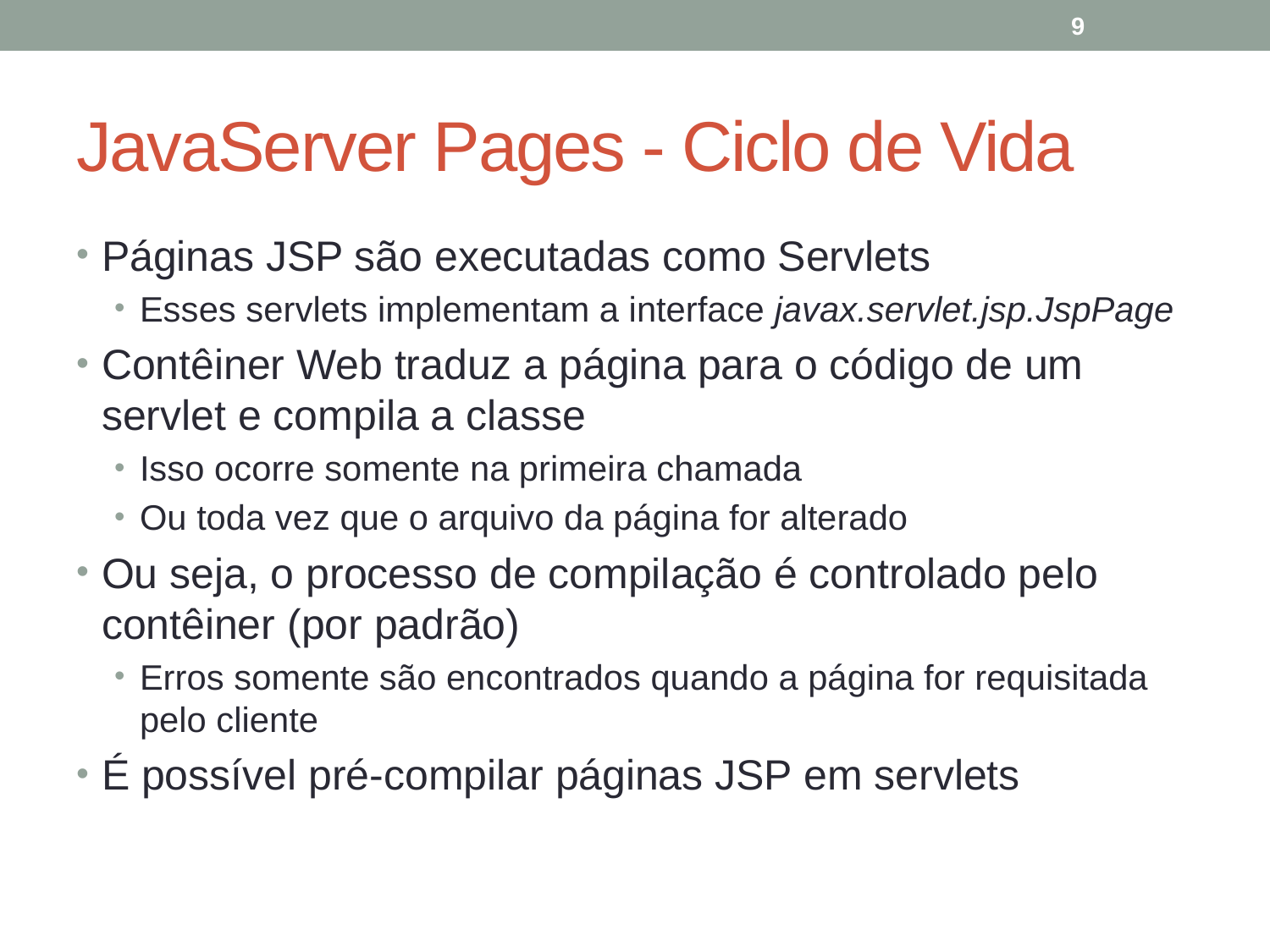

9
# JavaServer Pages - Ciclo de Vida
Páginas JSP são executadas como Servlets
Esses servlets implementam a interface javax.servlet.jsp.JspPage
Contêiner Web traduz a página para o código de um servlet e compila a classe
Isso ocorre somente na primeira chamada
Ou toda vez que o arquivo da página for alterado
Ou seja, o processo de compilação é controlado pelo contêiner (por padrão)
Erros somente são encontrados quando a página for requisitada pelo cliente
É possível pré-compilar páginas JSP em servlets